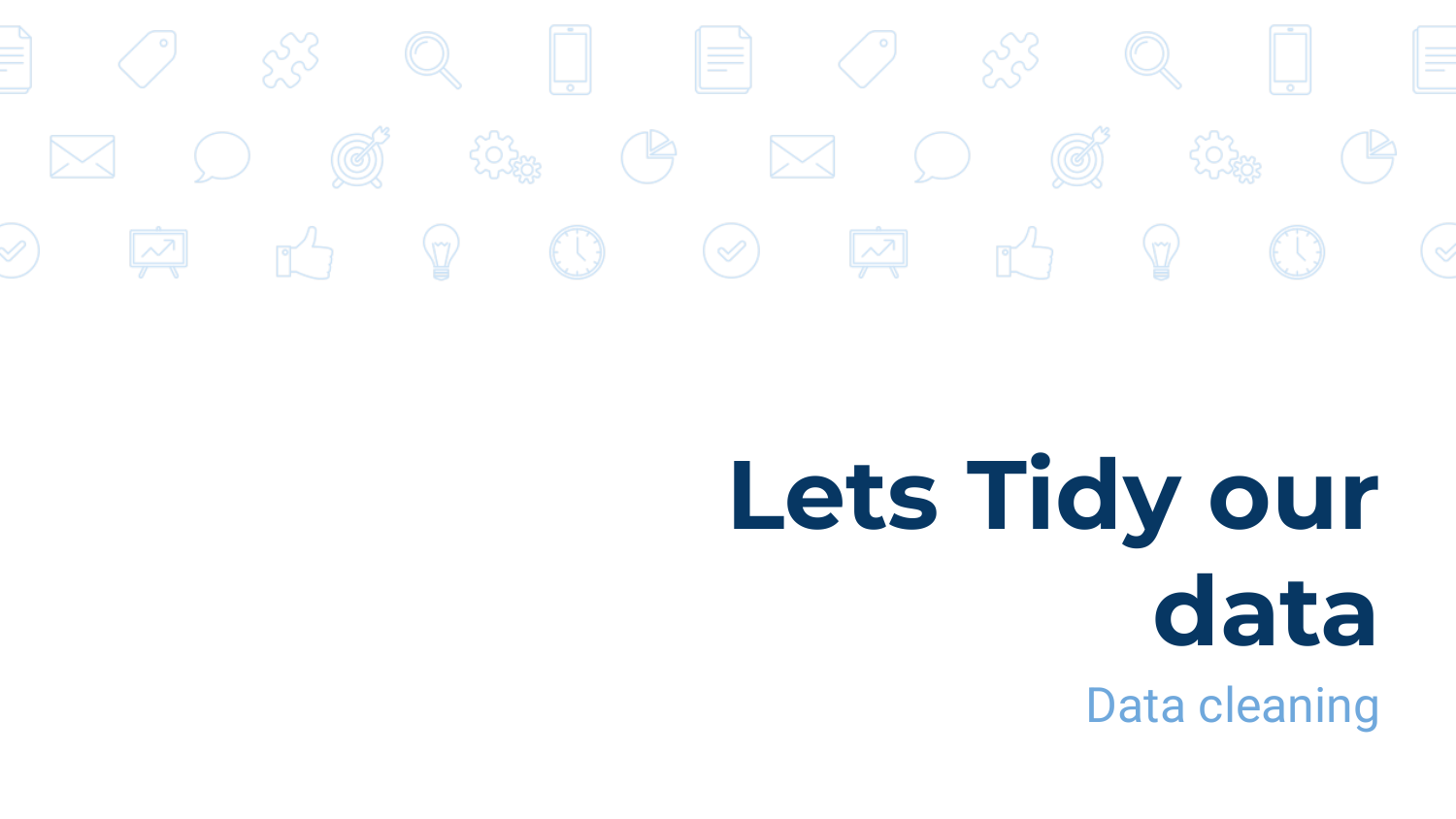

# Lets Tidy our data
Data cleaning